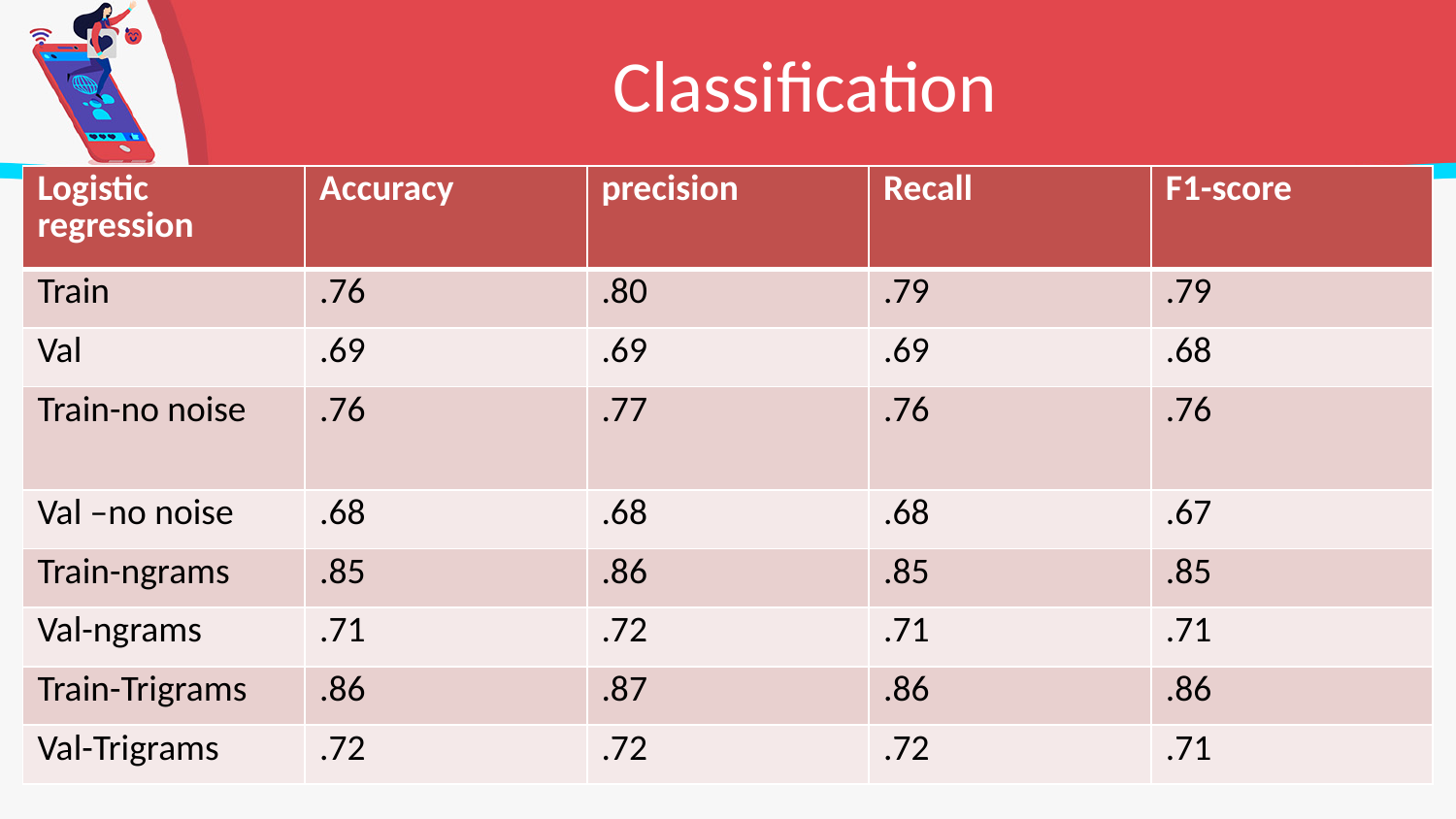

# Classification
| Logistic regression | Accuracy | precision | Recall | F1-score |
| --- | --- | --- | --- | --- |
| Train | .76 | .80 | .79 | .79 |
| Val | .69 | .69 | .69 | .68 |
| Train-no noise | .76 | .77 | .76 | .76 |
| Val –no noise | .68 | .68 | .68 | .67 |
| Train-ngrams | .85 | .86 | .85 | .85 |
| Val-ngrams | .71 | .72 | .71 | .71 |
| Train-Trigrams | .86 | .87 | .86 | .86 |
| Val-Trigrams | .72 | .72 | .72 | .71 |
.